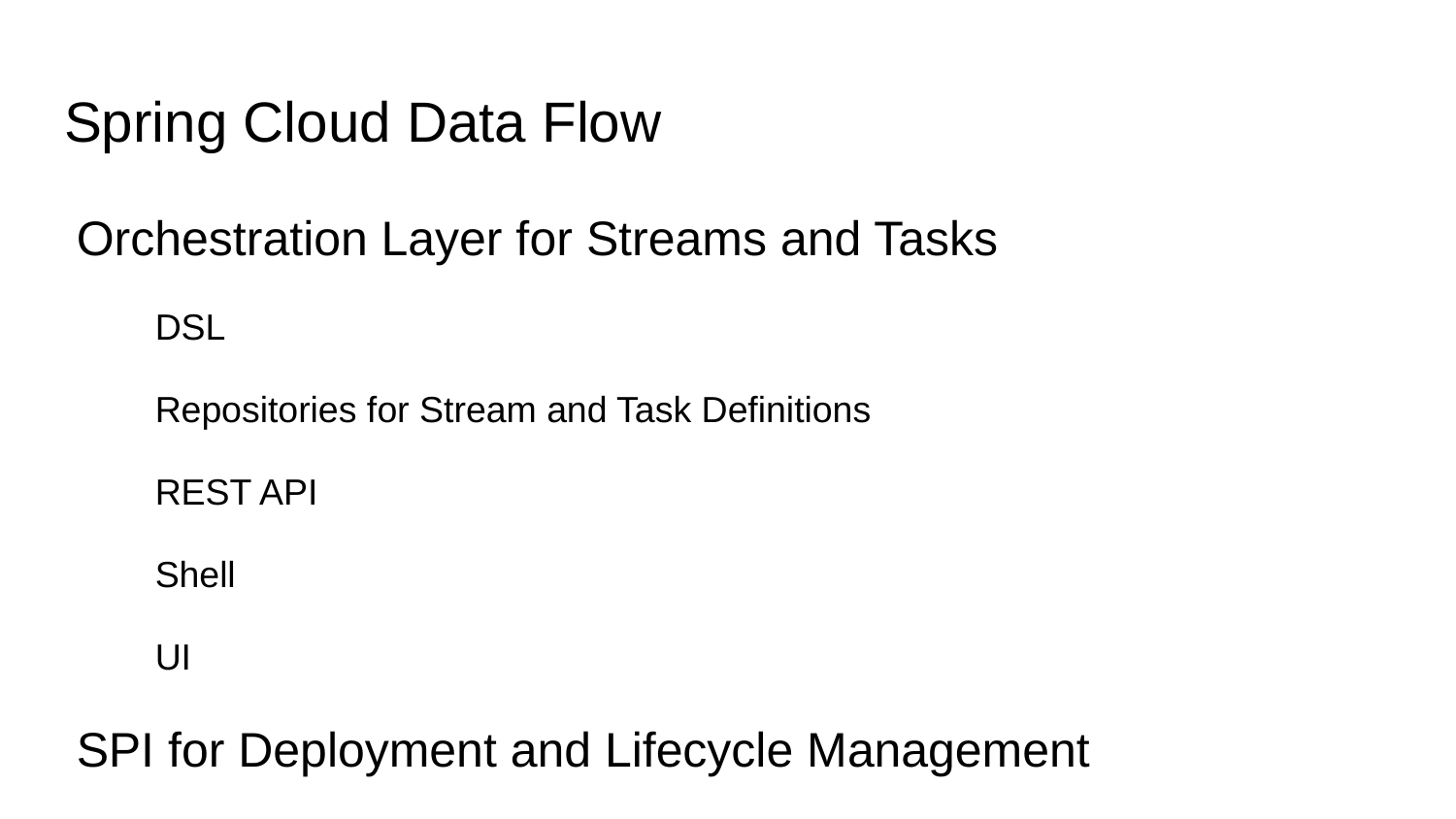

# Spring Cloud Data Flow
Orchestration Layer for Streams and Tasks
DSL
Repositories for Stream and Task Definitions
REST API
Shell
UI
SPI for Deployment and Lifecycle Management
Load Balance
Scale Up/Down
Allocate Resources
Check Status